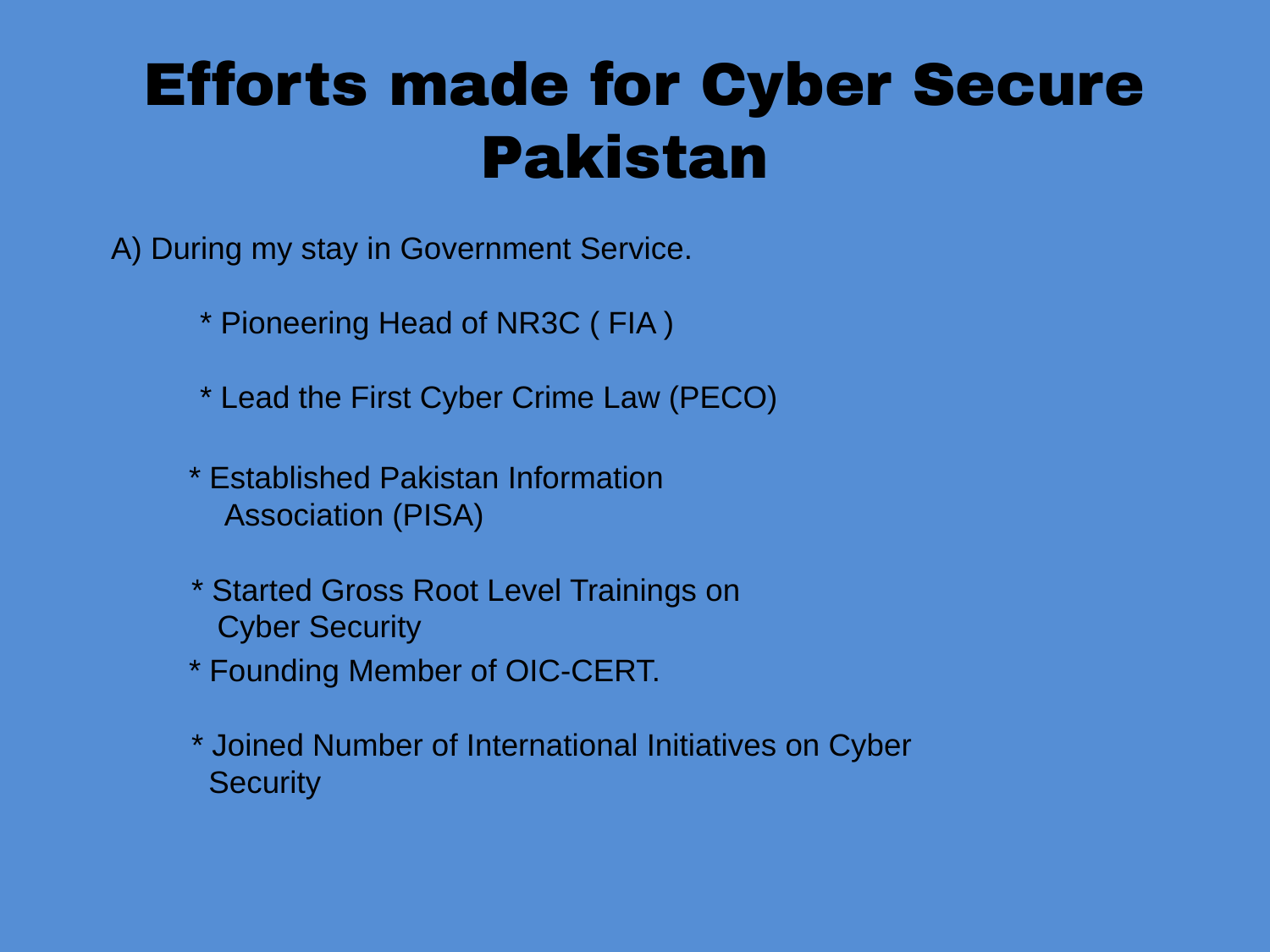

# Efforts made for Cyber Secure Pakistan
    A) During my stay in Government Service.
          * Pioneering Head of NR3C ( FIA )
          * Lead the First Cyber Crime Law (PECO)
             * Established Pakistan Information
             Association (PISA)
         * Started Gross Root Level Trainings on
            Cyber Security
             * Founding Member of OIC-CERT.
         * Joined Number of International Initiatives on Cyber
           Security